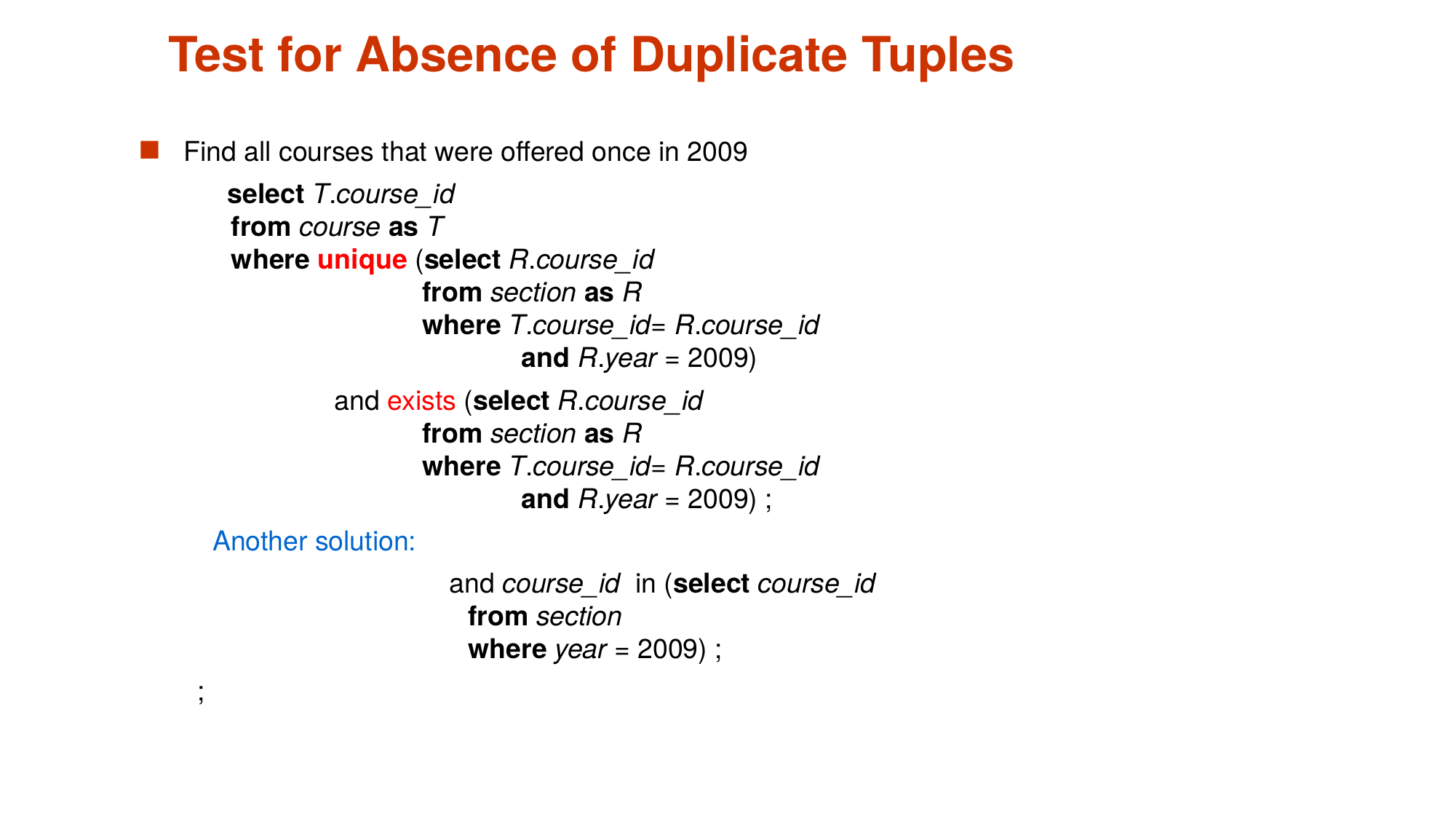

# Test for Absence of Duplicate Tuples
Find all courses that were offered once in 2009
    select T.course_id
from course as T
where unique (select R.course_id
                         from section as R
                         where T.course_id= R.course_id
                                      and R.year = 2009)
                  and exists (select R.course_id
                         from section as R
                         where T.course_id= R.course_id
                                      and R.year = 2009) ;
  Another solution:
			and course_id  in (select course_id
                               from section
                               where year = 2009) ;
;